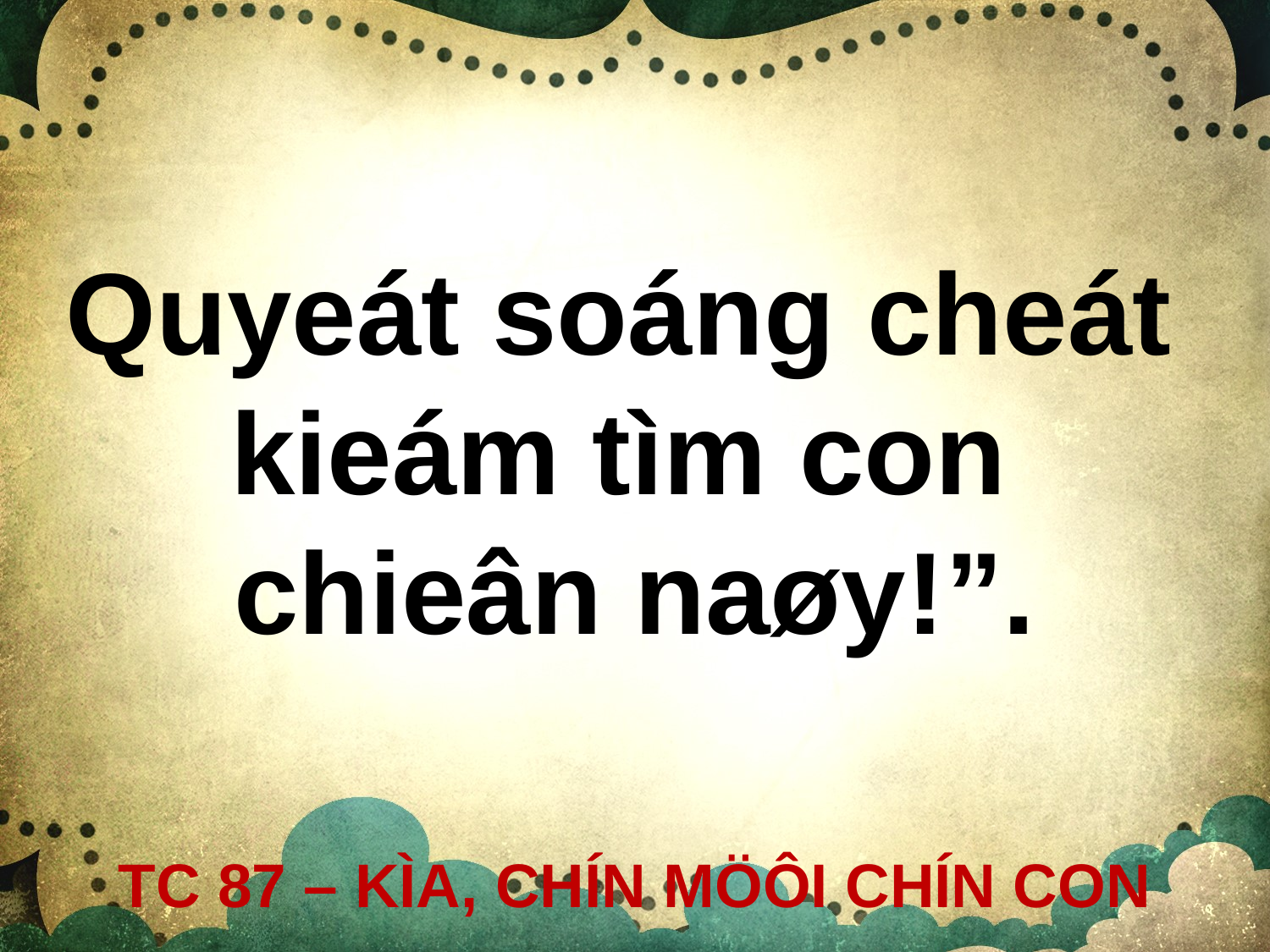

Quyeát soáng cheát
kieám tìm con
chieân naøy!”.
TC 87 – KÌA, CHÍN MÖÔI CHÍN CON